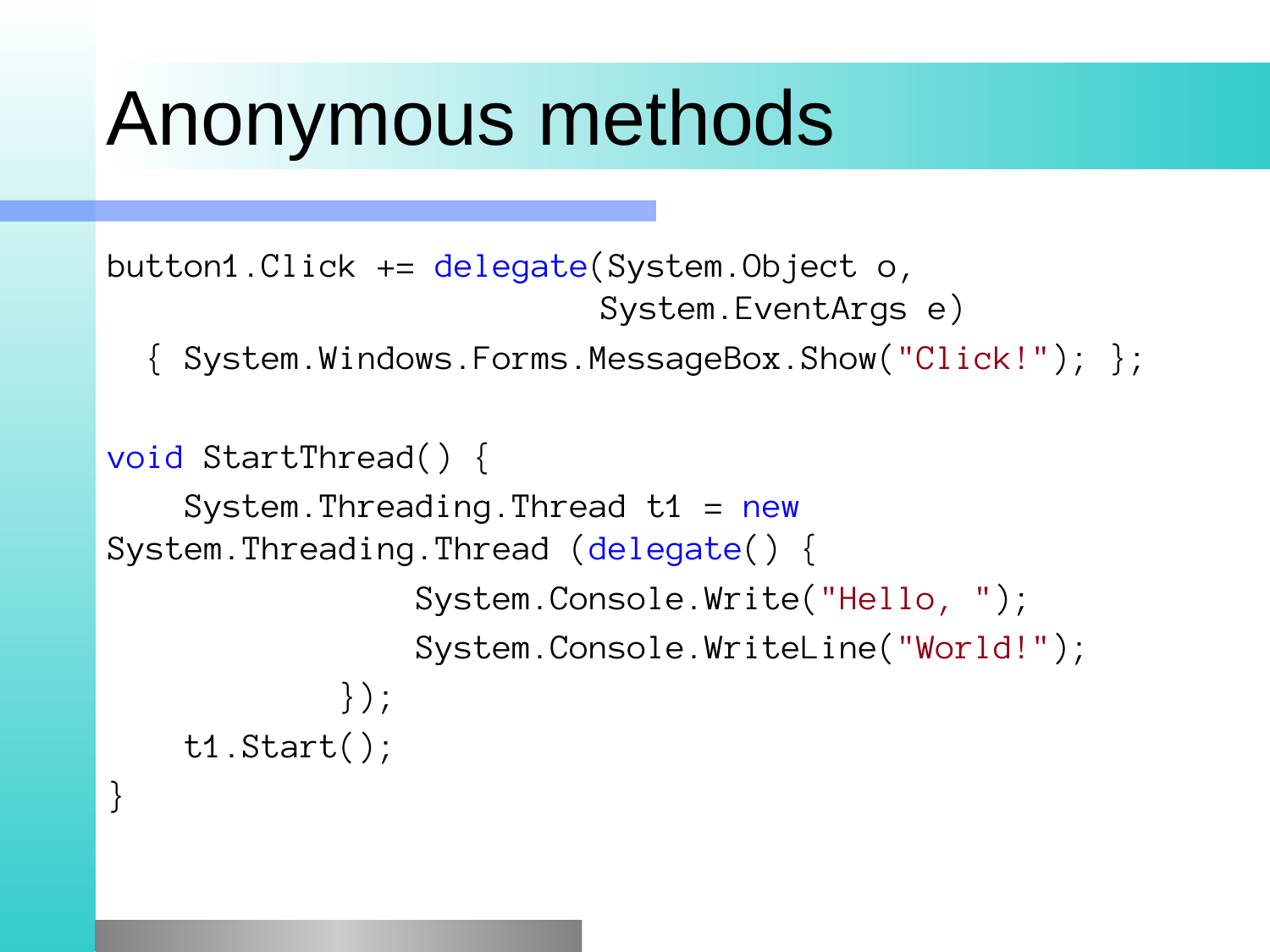

# Anonymous methods
button1.Click += delegate(System.Object o, 			                   System.EventArgs e)
  { System.Windows.Forms.MessageBox.Show("Click!"); };

void StartThread() {
    System.Threading.Thread t1 = new 	System.Threading.Thread (delegate() {
                System.Console.Write("Hello, ");
                System.Console.WriteLine("World!");
            });
    t1.Start();
}